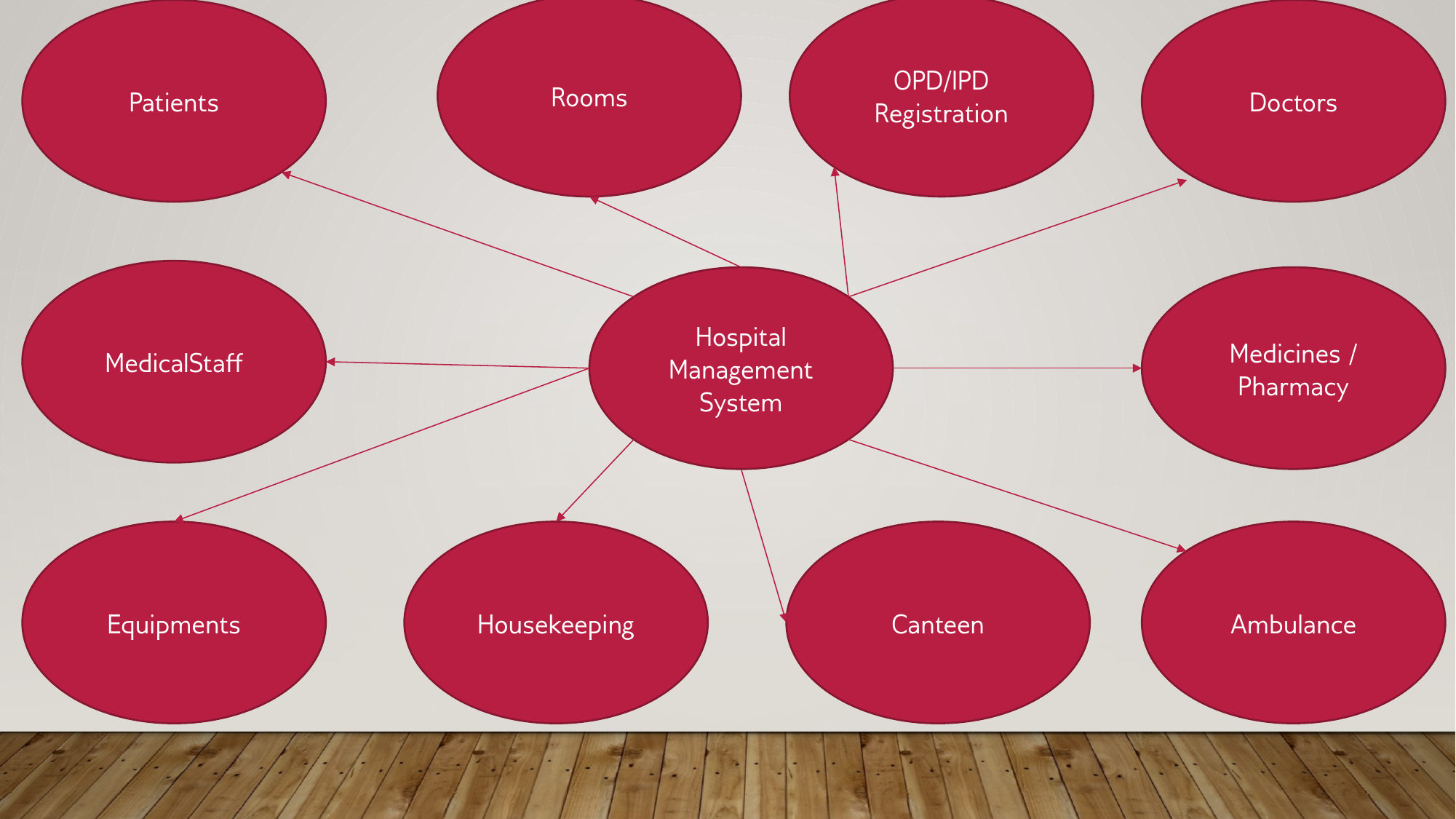

Patients
Doctors
OPD/IPD Registration
Rooms
MedicalStaff
Hospital Management System
Medicines / Pharmacy
Equipments
Housekeeping
Canteen
Ambulance